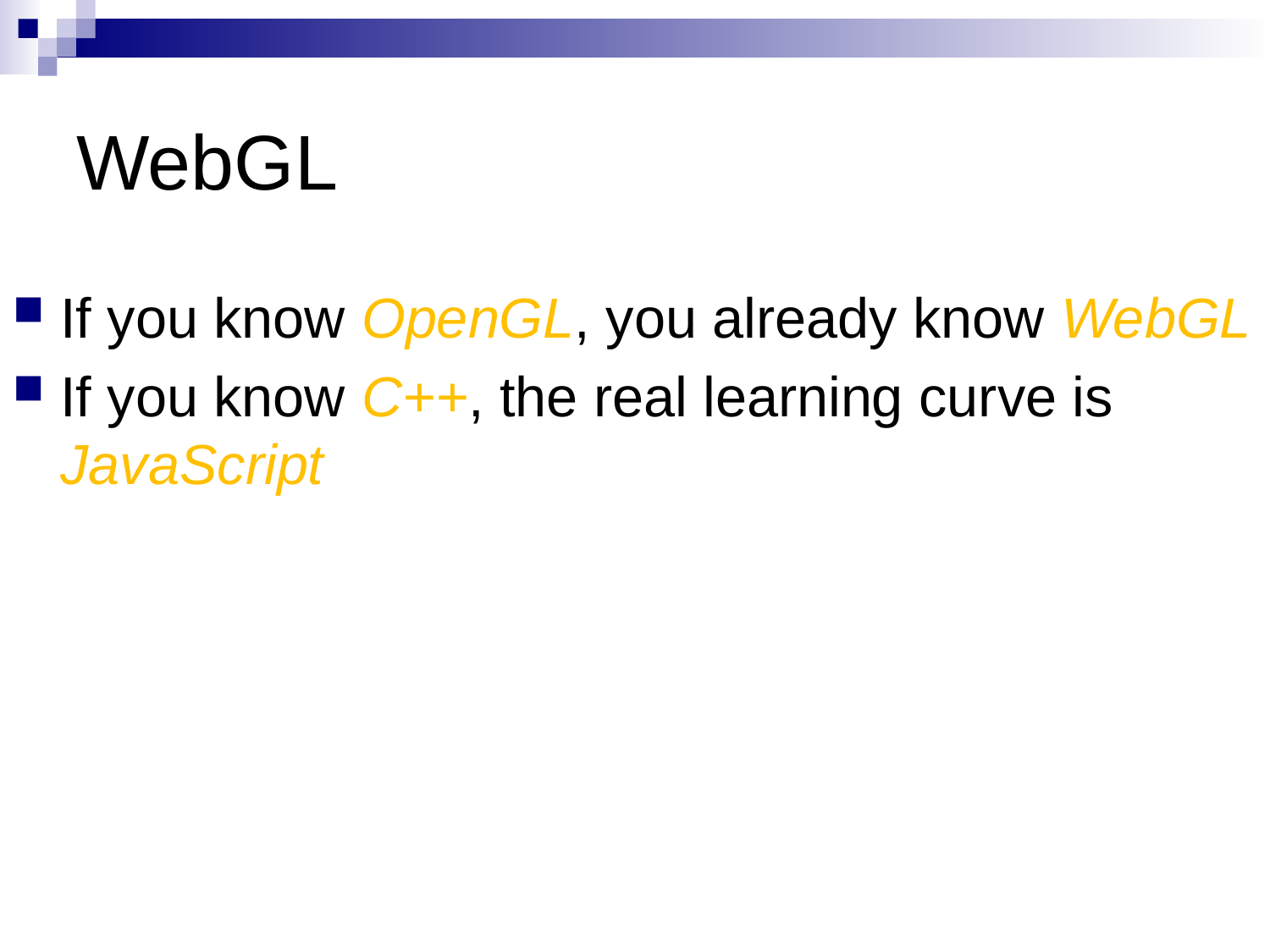

# WebGL
If you know OpenGL, you already know WebGL
If you know C++, the real learning curve is JavaScript